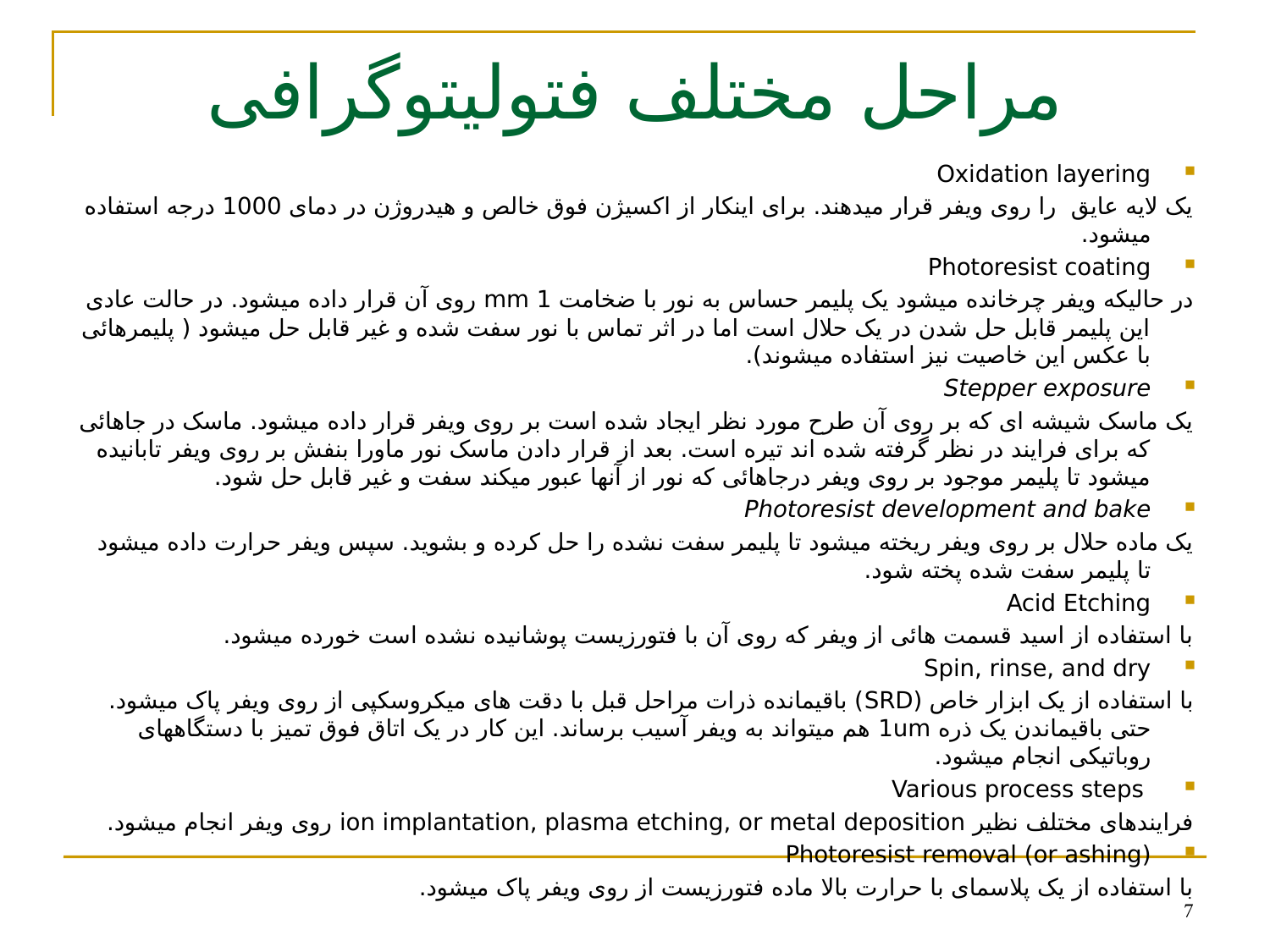

# مراحل مختلف فتولیتوگرافی
Oxidation layering
یک لایه عایق  را روی ویفر قرار میدهند. برای اینکار از اکسیژن فوق خالص و هیدروژن در دمای 1000 درجه استفاده میشود.
Photoresist coating
در حالیکه ویفر چرخانده میشود یک پلیمر حساس به نور با ضخامت 1 mm روی آن قرار داده میشود. در حالت عادی این پلیمر قابل حل شدن در یک حلال است اما در اثر تماس با نور سفت شده و غیر قابل حل میشود ( پلیمرهائی با عکس این خاصیت نیز استفاده میشوند).
Stepper exposure
یک ماسک شیشه ای که بر روی آن طرح مورد نظر ایجاد شده است بر روی ویفر قرار داده میشود. ماسک در جاهائی که برای فرایند در نظر گرفته شده اند تیره است. بعد از قرار دادن ماسک نور ماورا بنفش بر روی ویفر تابانیده میشود تا پلیمر موجود بر روی ویفر درجاهائی که نور از آنها عبور میکند سفت و غیر قابل حل شود.
Photoresist development and bake
یک ماده حلال بر روی ویفر ریخته میشود تا پلیمر سفت نشده را حل کرده و بشوید. سپس ویفر حرارت داده میشود تا پلیمر سفت شده پخته شود.
Acid Etching
با استفاده از اسید قسمت هائی از ویفر که روی آن با فتورزیست پوشانیده نشده است خورده میشود.
Spin, rinse, and dry
با استفاده از یک ابزار خاص (SRD) باقیمانده ذرات مراحل قبل با دقت های میکروسکپی از روی ویفر پاک میشود. حتی باقیماندن یک ذره 1um هم میتواند به ویفر آسیب برساند. این کار در یک اتاق فوق تمیز با دستگاههای روباتیکی انجام میشود.
 Various process steps
فرایندهای مختلف نظیر ion implantation, plasma etching, or metal deposition روی ویفر انجام میشود.
Photoresist removal (or ashing)
با استفاده از یک پلاسمای با حرارت بالا ماده فتورزیست از روی ویفر پاک میشود.
7